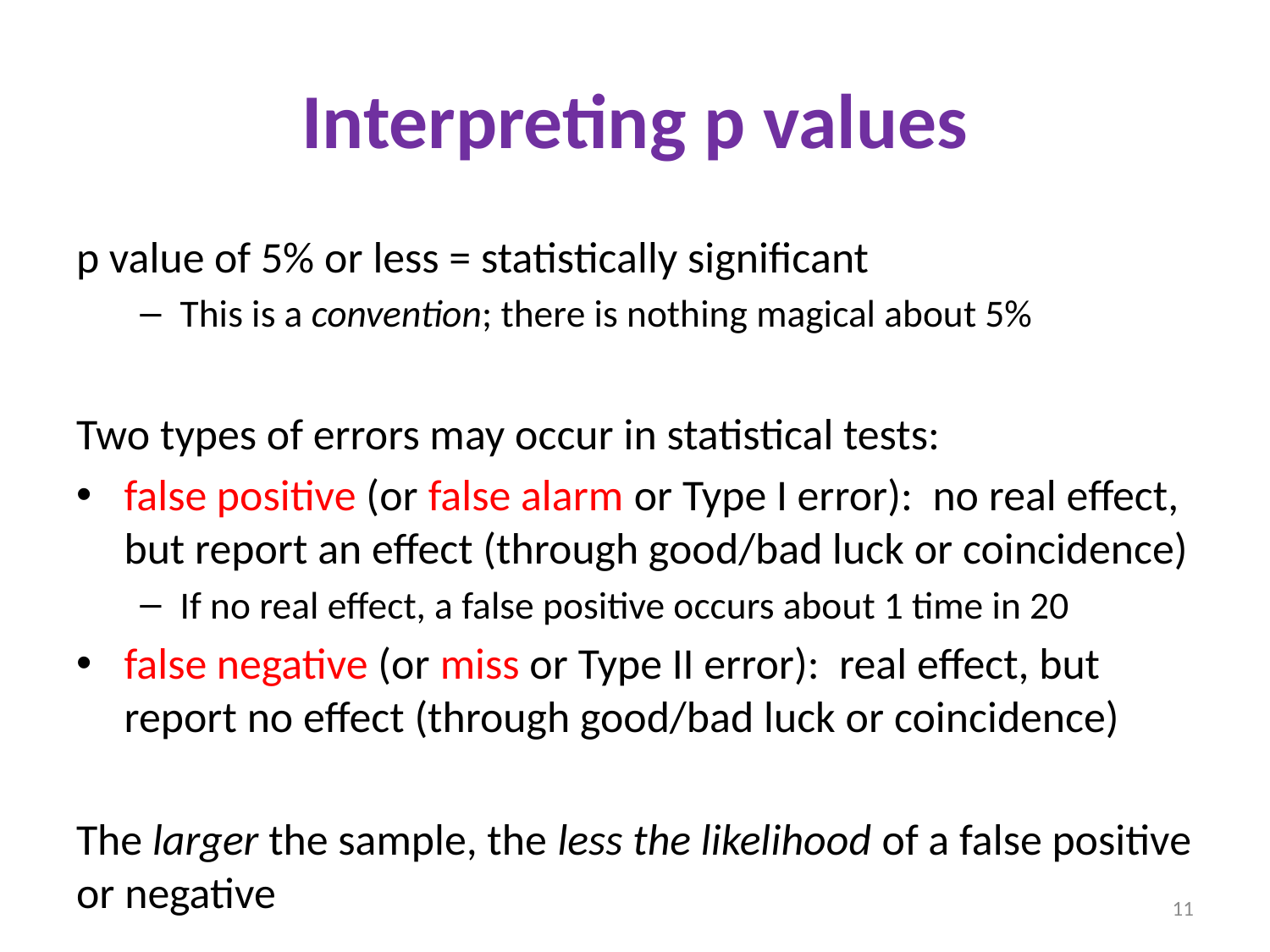

# Interpreting p values
p value of 5% or less = statistically significant
This is a convention; there is nothing magical about 5%

Two types of errors may occur in statistical tests:
false positive (or false alarm or Type I error):  no real effect, but report an effect (through good/bad luck or coincidence)
If no real effect, a false positive occurs about 1 time in 20
false negative (or miss or Type II error):  real effect, but report no effect (through good/bad luck or coincidence)

The larger the sample, the less the likelihood of a false positive or negative

11